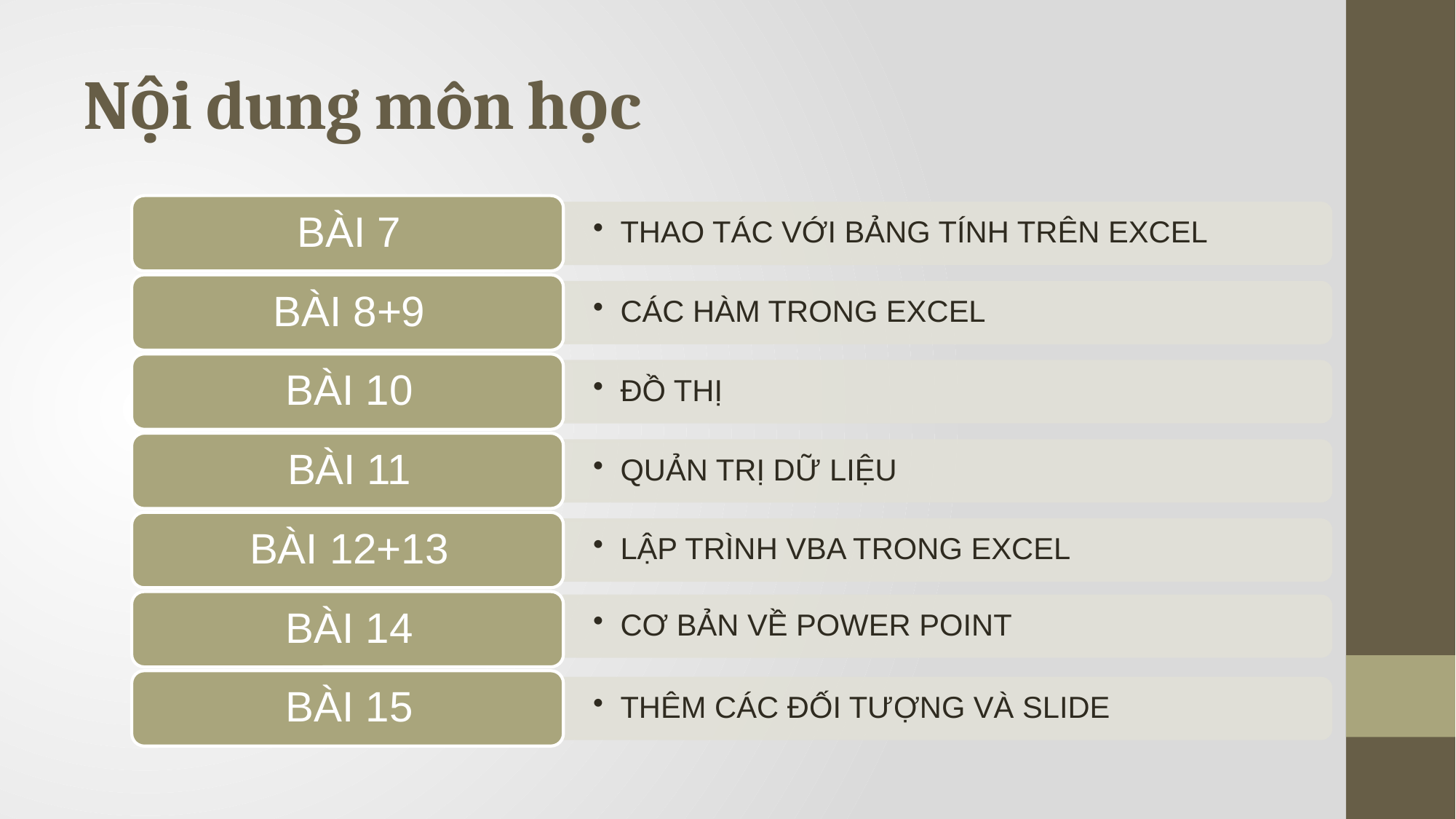

# Nội dung môn học
THAO TÁC VỚI BẢNG TÍNH TRÊN EXCEL
BÀI 7
CÁC HÀM TRONG EXCEL
BÀI 8+9
ĐỒ THỊ
BÀI 10
QUẢN TRỊ DỮ LIỆU
BÀI 11
LẬP TRÌNH VBA TRONG EXCEL
BÀI 12+13
CƠ BẢN VỀ POWER POINT
BÀI 14
THÊM CÁC ĐỐI TƯỢNG VÀ SLIDE
BÀI 15